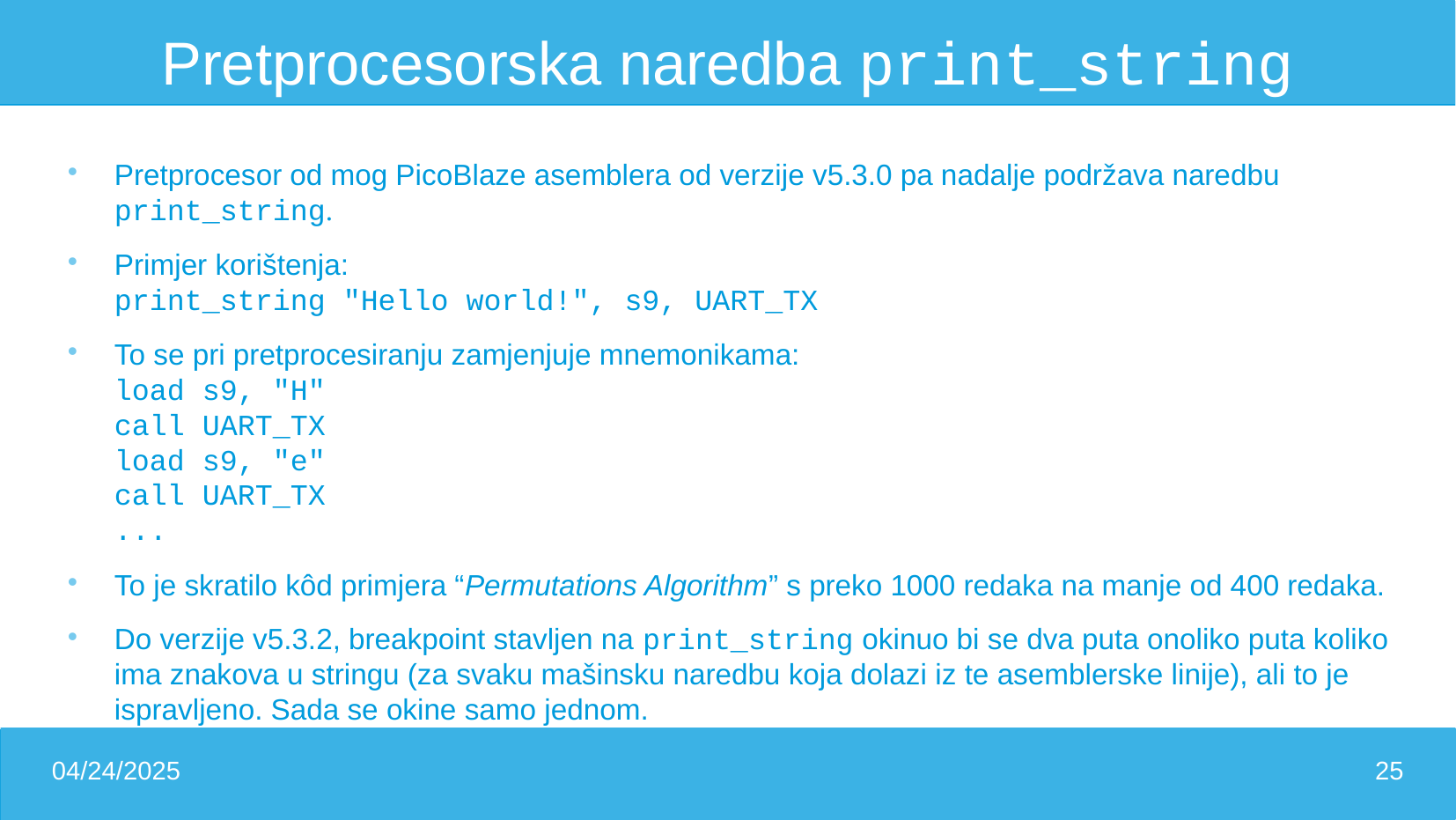

# Pretprocesorska naredba print_string
Pretprocesor od mog PicoBlaze asemblera od verzije v5.3.0 pa nadalje podržava naredbu print_string.
Primjer korištenja:
print_string "Hello world!", s9, UART_TX
To se pri pretprocesiranju zamjenjuje mnemonikama:
load s9, "H"
call UART_TX
load s9, "e"
call UART_TX
...
To je skratilo kôd primjera “Permutations Algorithm” s preko 1000 redaka na manje od 400 redaka.
Do verzije v5.3.2, breakpoint stavljen na print_string okinuo bi se dva puta onoliko puta koliko ima znakova u stringu (za svaku mašinsku naredbu koja dolazi iz te asemblerske linije), ali to je ispravljeno. Sada se okine samo jednom.
04/24/2025
25